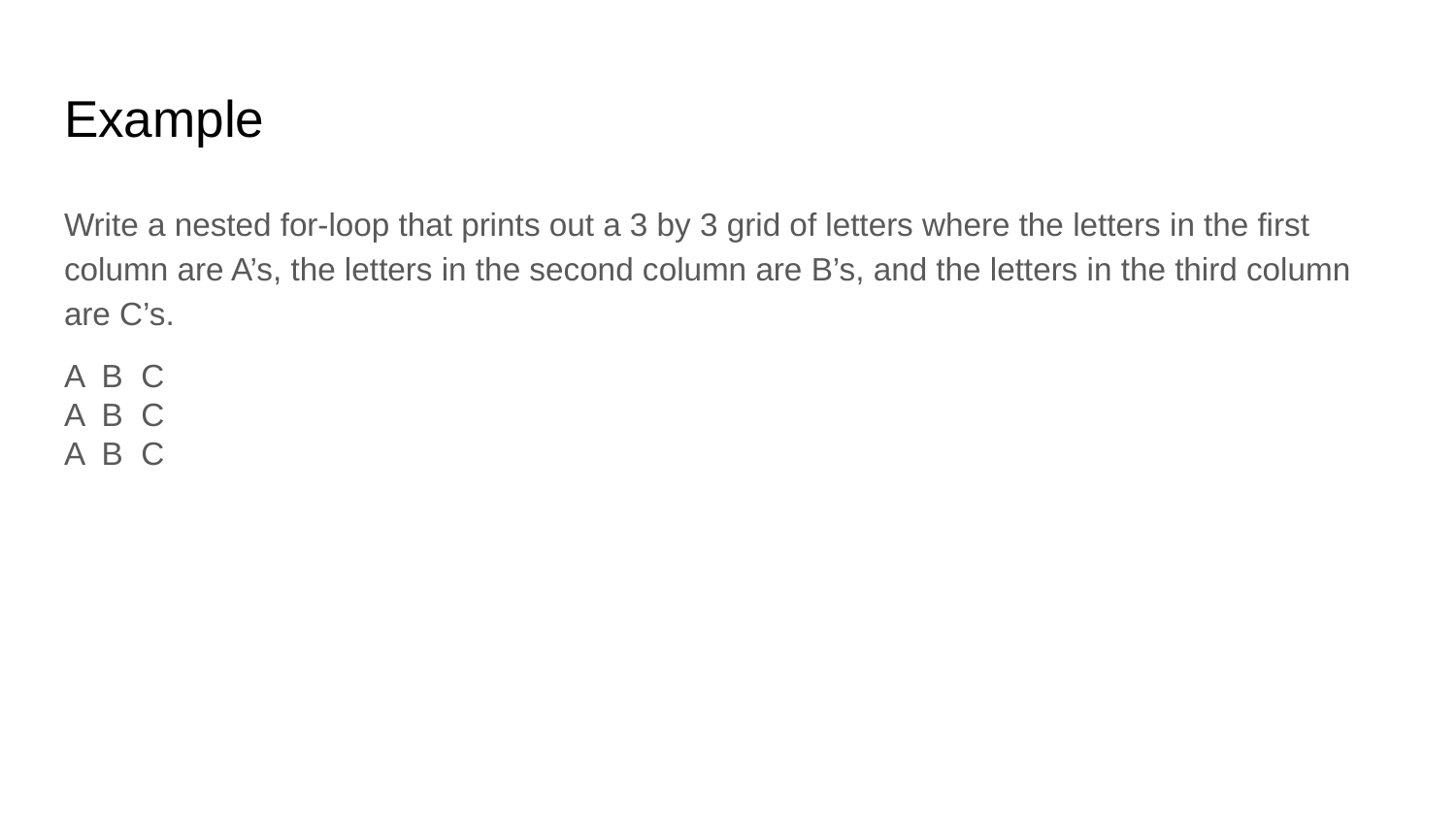

# Example
Write a nested for-loop that prints out a 3 by 3 grid of letters where the letters in the first column are A’s, the letters in the second column are B’s, and the letters in the third column are C’s.
A  B  C
A  B  C
A  B  C